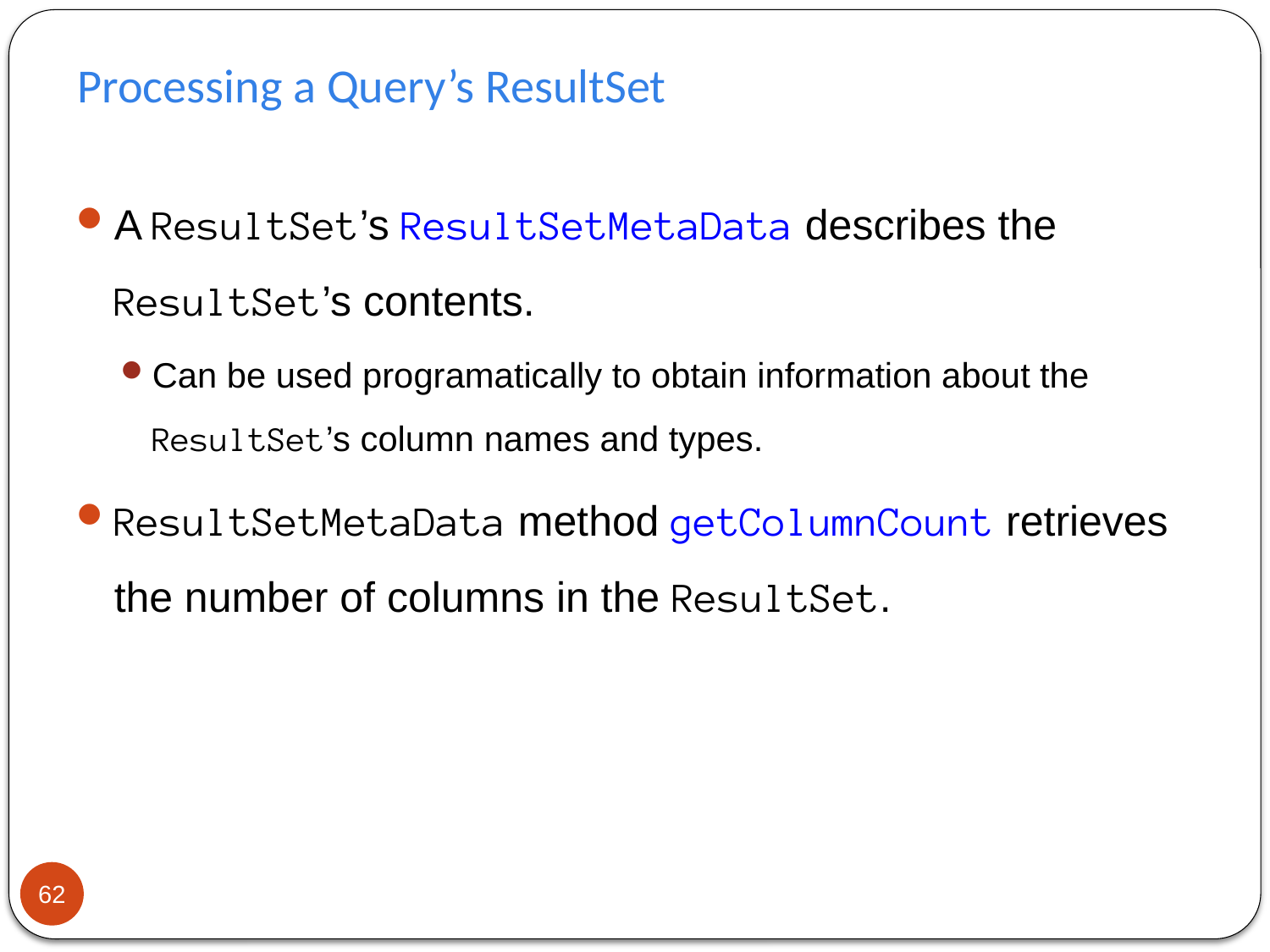

# Processing a Query’s ResultSet
A ResultSet’s ResultSetMetaData describes the ResultSet’s contents.
Can be used programatically to obtain information about the ResultSet’s column names and types.
ResultSetMetaData method getColumnCount retrieves the number of columns in the ResultSet.
62